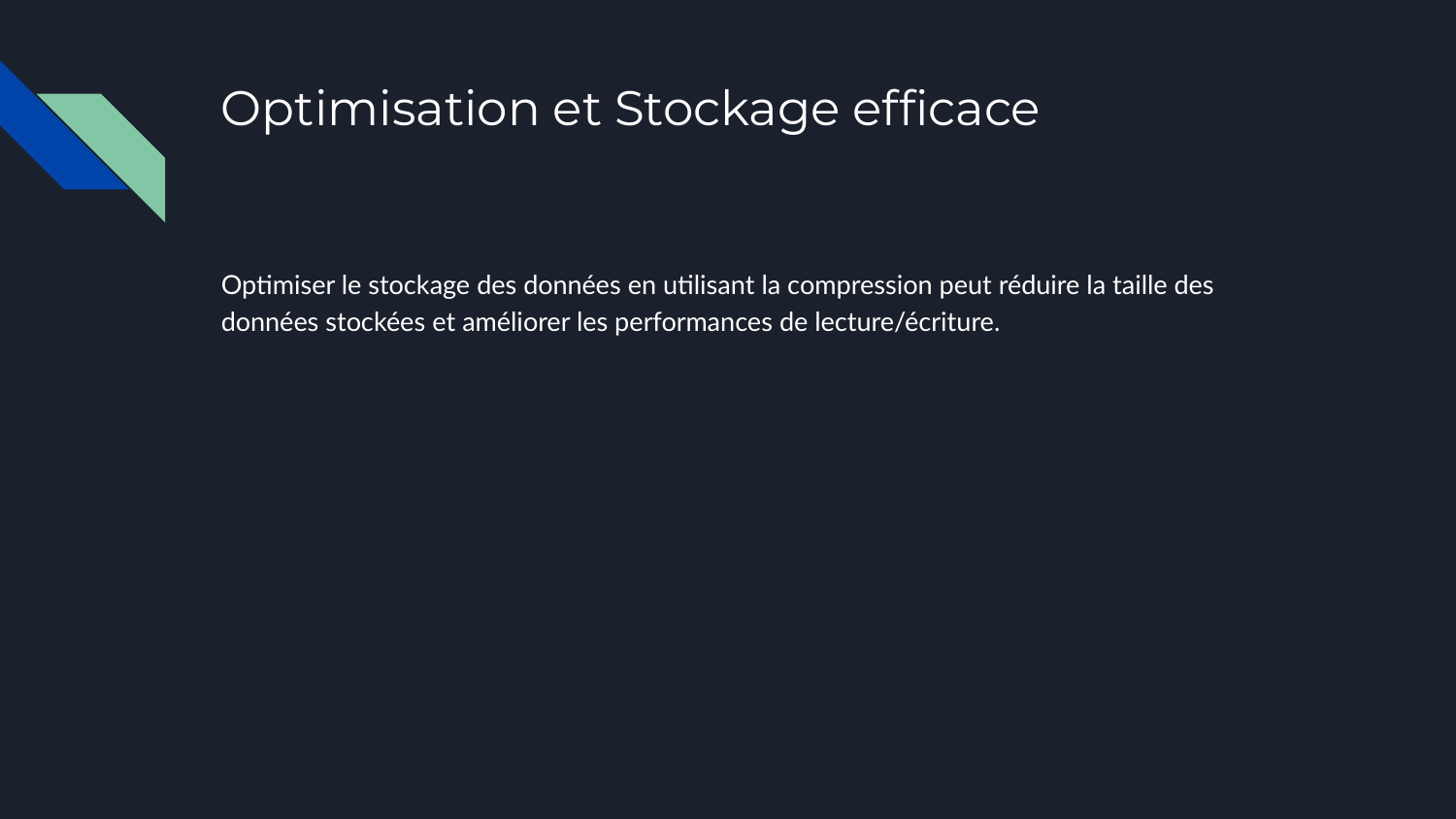

# Optimisation et Stockage efficace
Optimiser le stockage des données en utilisant la compression peut réduire la taille des données stockées et améliorer les performances de lecture/écriture.